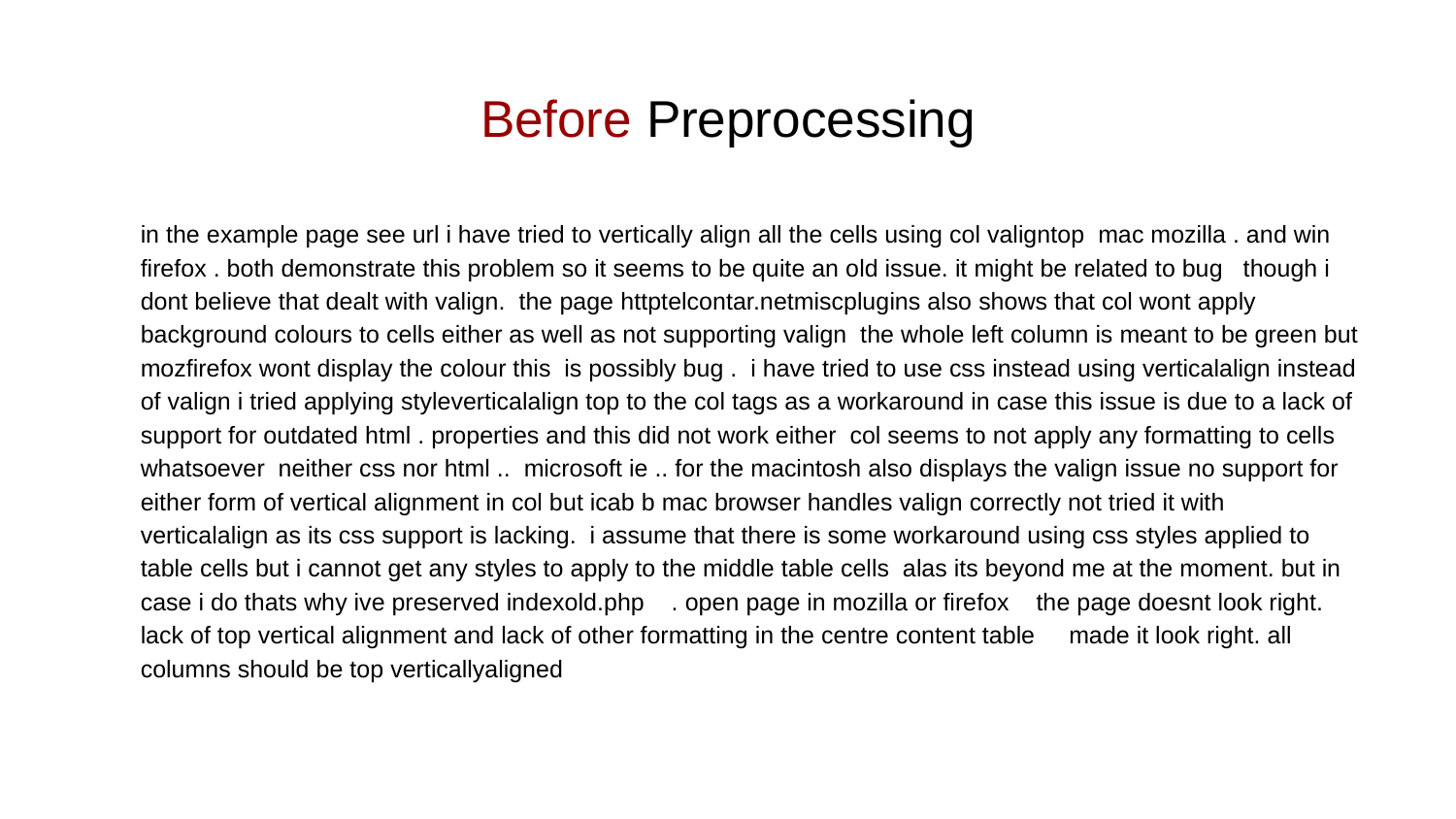

# Before Preprocessing
in the example page see url i have tried to vertically align all the cells using col valigntop  mac mozilla . and win firefox . both demonstrate this problem so it seems to be quite an old issue. it might be related to bug   though i dont believe that dealt with valign.  the page httptelcontar.netmiscplugins also shows that col wont apply background colours to cells either as well as not supporting valign  the whole left column is meant to be green but mozfirefox wont display the colour this  is possibly bug .  i have tried to use css instead using verticalalign instead of valign i tried applying styleverticalalign top to the col tags as a workaround in case this issue is due to a lack of support for outdated html . properties and this did not work either  col seems to not apply any formatting to cells whatsoever  neither css nor html ..  microsoft ie .. for the macintosh also displays the valign issue no support for either form of vertical alignment in col but icab b mac browser handles valign correctly not tried it with verticalalign as its css support is lacking.  i assume that there is some workaround using css styles applied to table cells but i cannot get any styles to apply to the middle table cells  alas its beyond me at the moment. but in case i do thats why ive preserved indexold.php    . open page in mozilla or firefox    the page doesnt look right. lack of top vertical alignment and lack of other formatting in the centre content table     made it look right. all columns should be top verticallyaligned